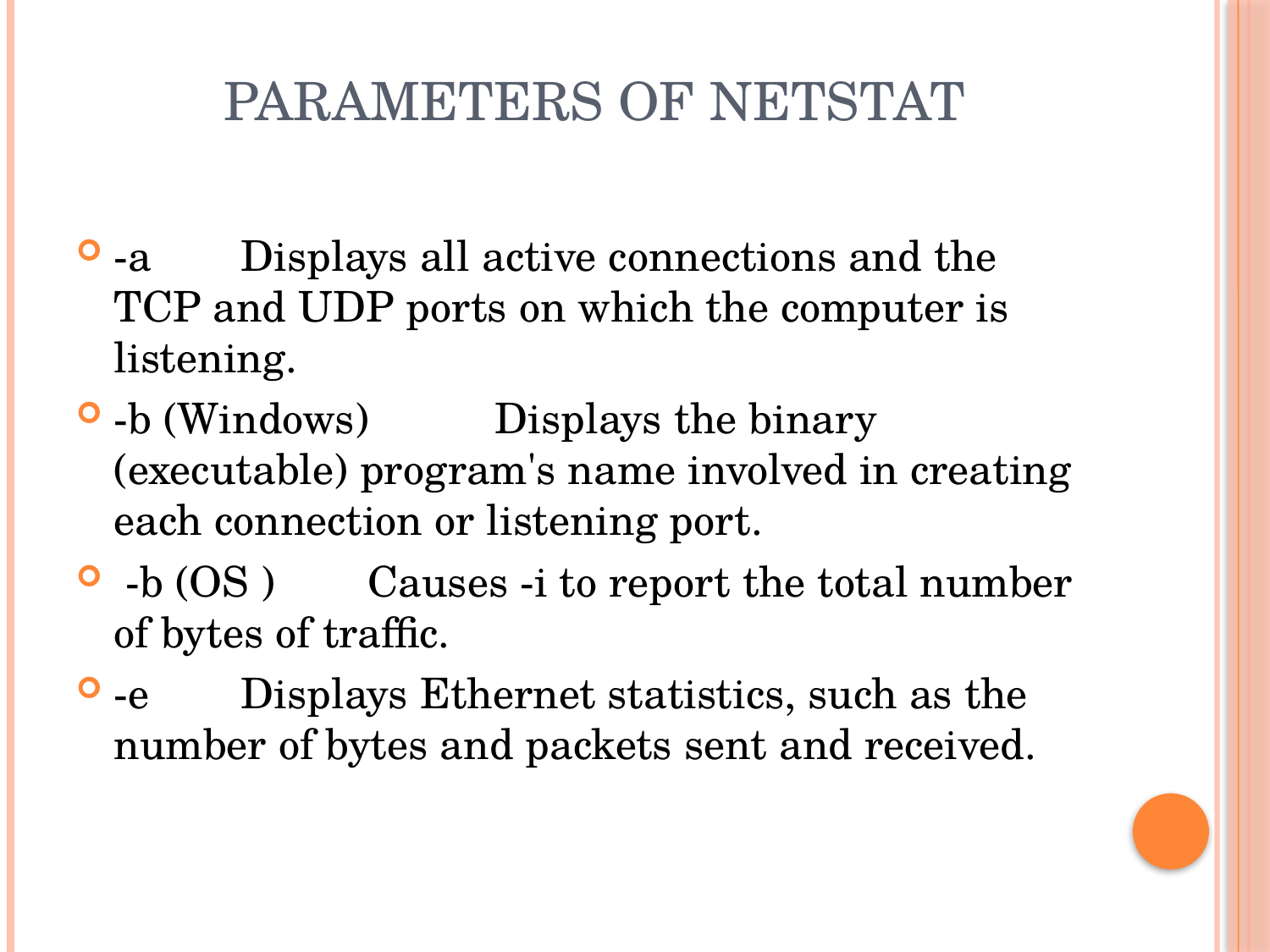

# Parameters of netstat
-a 	Displays all active connections and the TCP and UDP ports on which the computer is listening.
-b (Windows) 	Displays the binary (executable) program's name involved in creating each connection or listening port.
 -b (OS ) 	Causes -i to report the total number of bytes of traffic.
-e 	Displays Ethernet statistics, such as the number of bytes and packets sent and received.